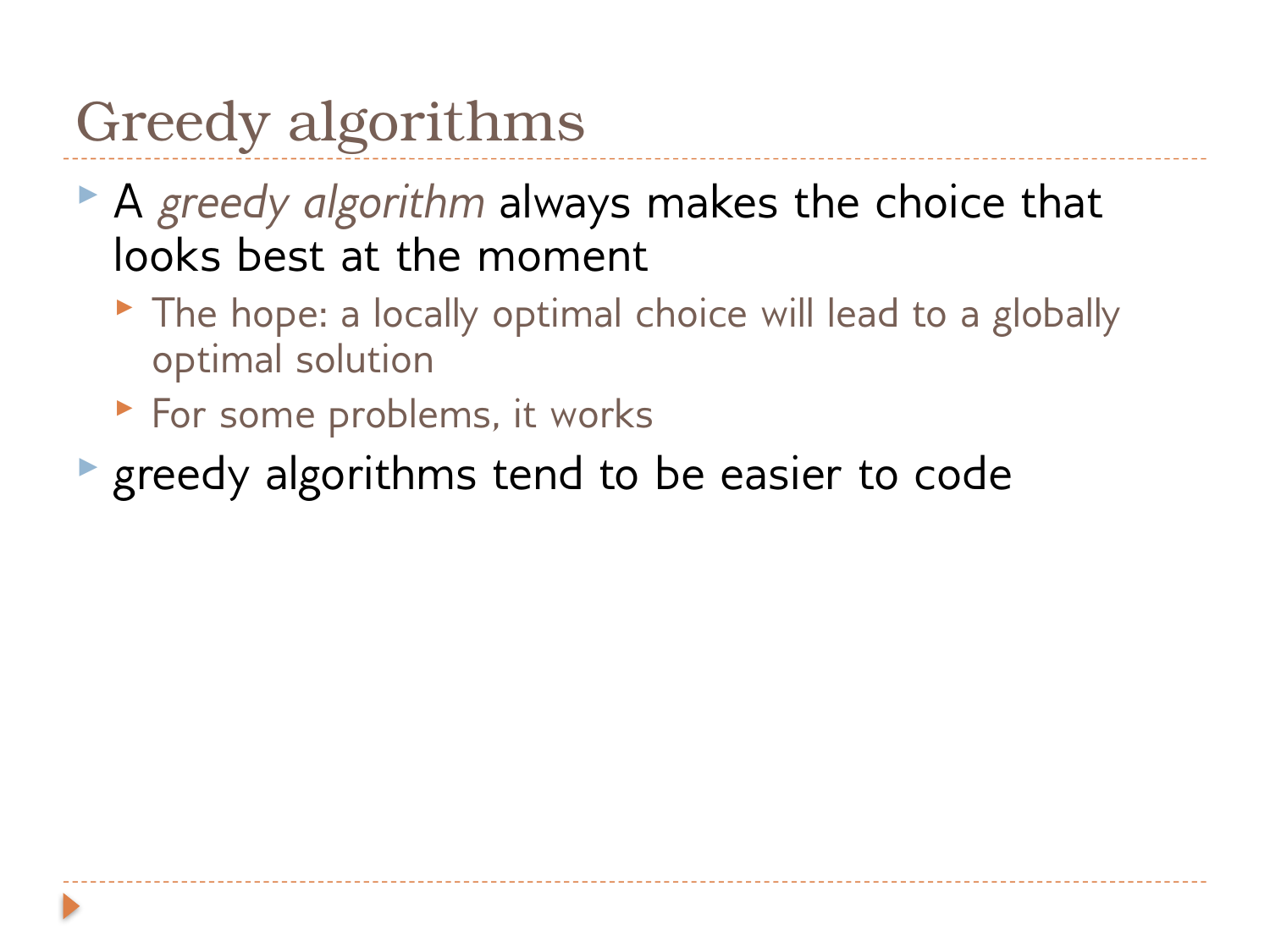

# Greedy algorithms
A greedy algorithm always makes the choice that looks best at the moment
The hope: a locally optimal choice will lead to a globally optimal solution
For some problems, it works
greedy algorithms tend to be easier to code